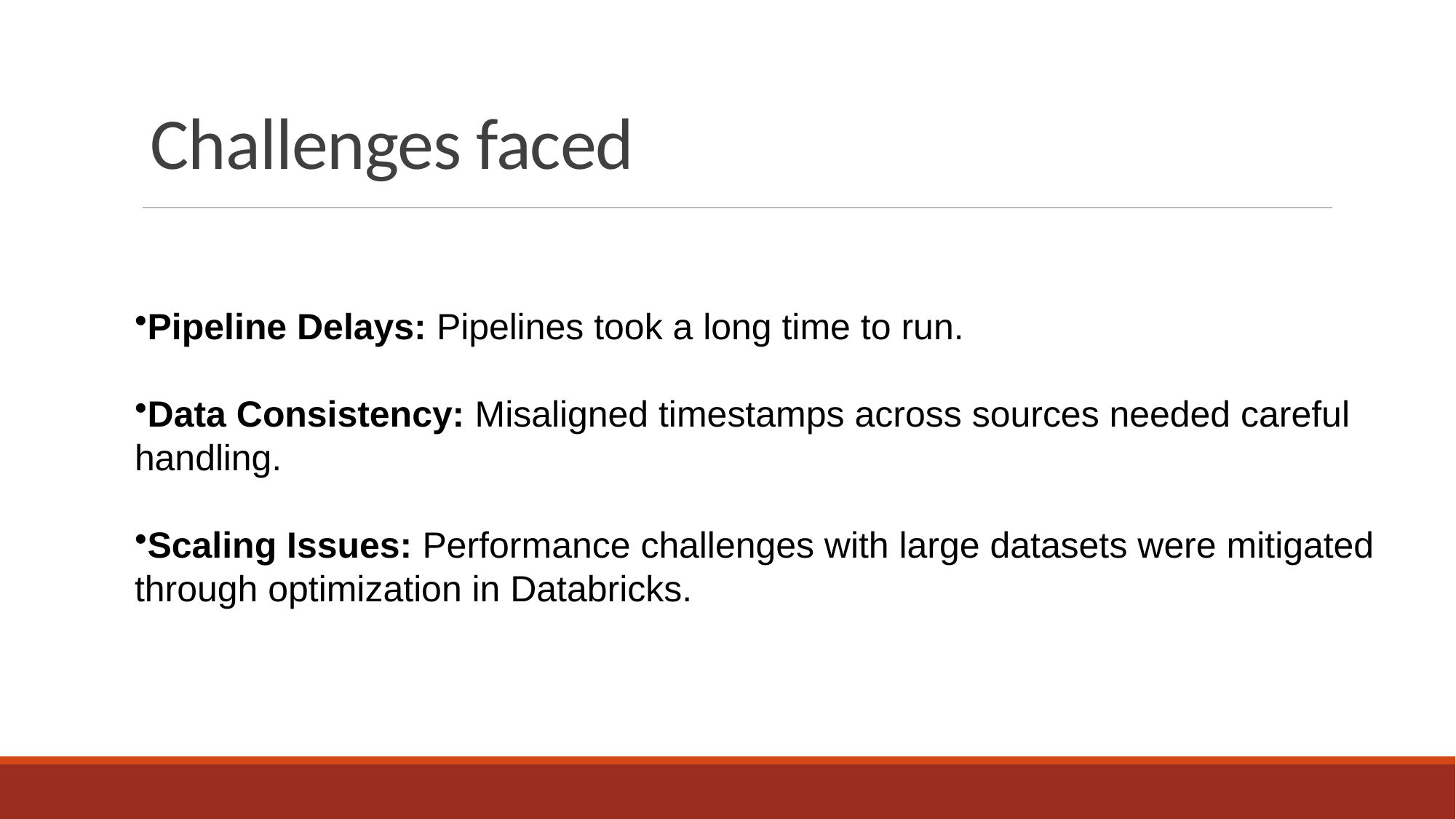

# Challenges faced

Pipeline Delays: Pipelines took a long time to run.

Data Consistency: Misaligned timestamps across sources needed careful handling.

Scaling Issues: Performance challenges with large datasets were mitigated through optimization in Databricks.